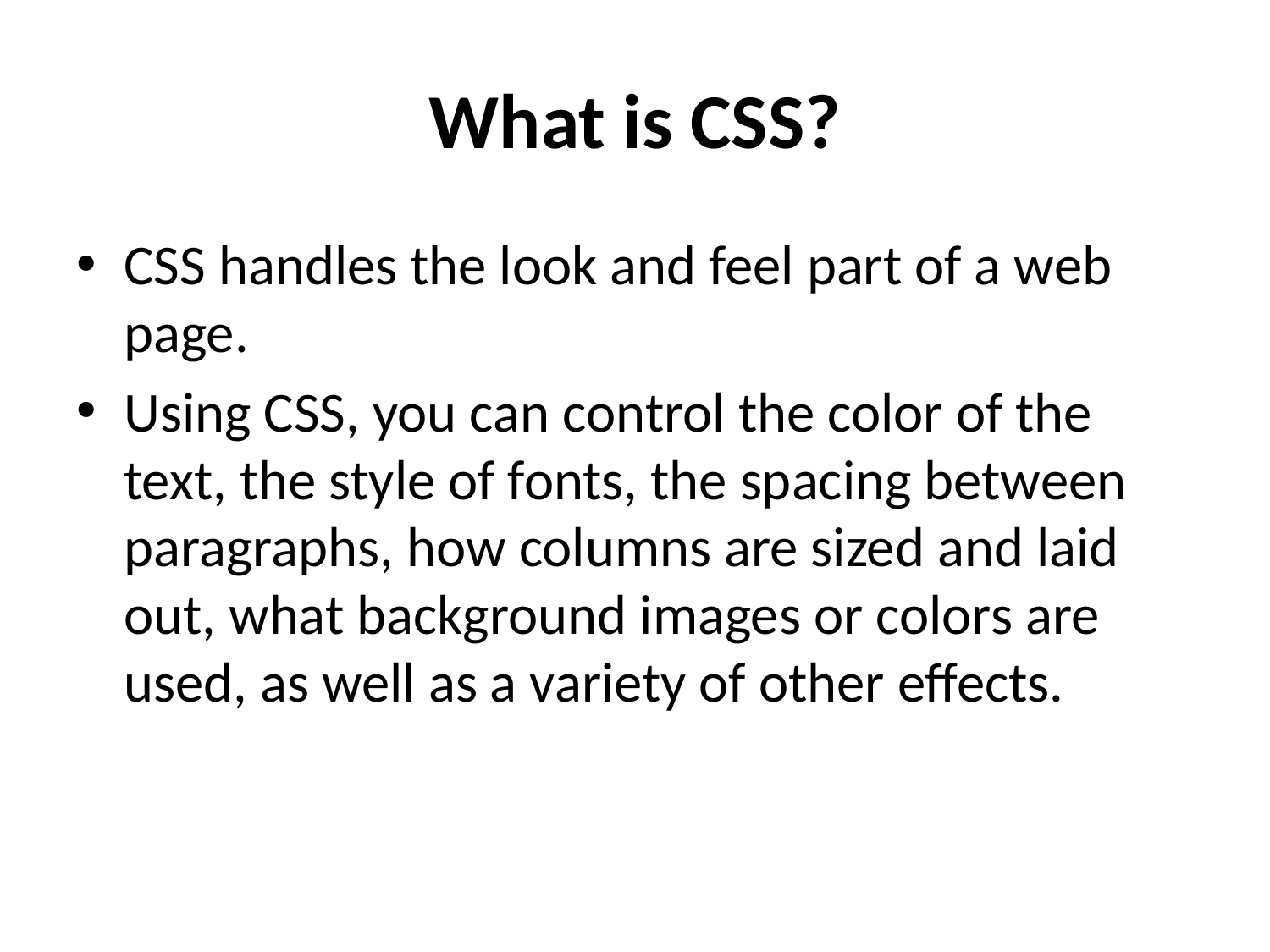

# What is CSS?
CSS handles the look and feel part of a web page.
Using CSS, you can control the color of the text, the style of fonts, the spacing between paragraphs, how columns are sized and laid out, what background images or colors are used, as well as a variety of other effects.